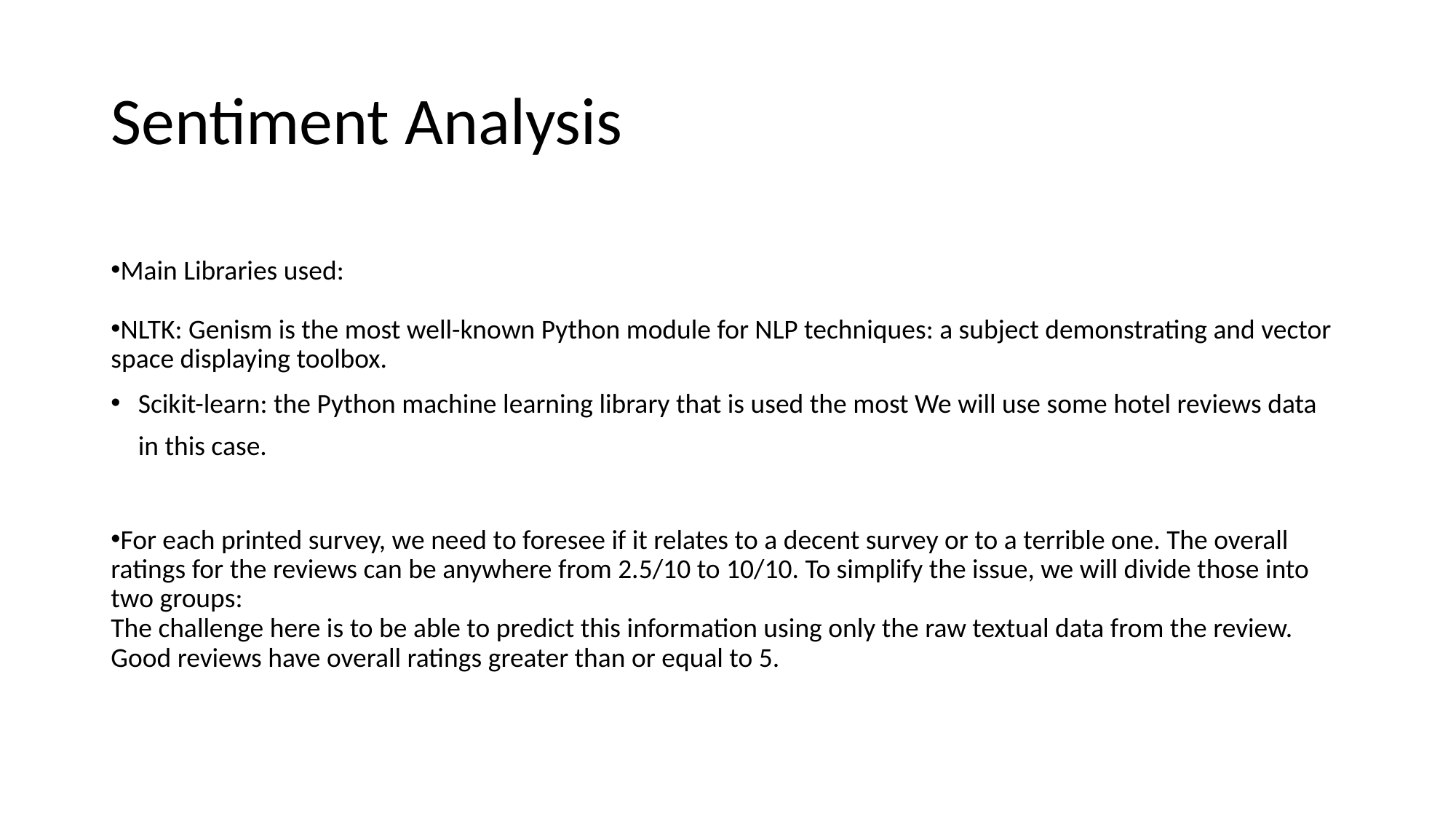

# Sentiment Analysis

Main Libraries used:

NLTK: Genism is the most well-known Python module for NLP techniques: a subject demonstrating and vector space displaying toolbox.
Scikit-learn: the Python machine learning library that is used the most We will use some hotel reviews data in this case.

For each printed survey, we need to foresee if it relates to a decent survey or to a terrible one. The overall ratings for the reviews can be anywhere from 2.5/10 to 10/10. To simplify the issue, we will divide those into two groups:
The challenge here is to be able to predict this information using only the raw textual data from the review. Good reviews have overall ratings greater than or equal to 5.